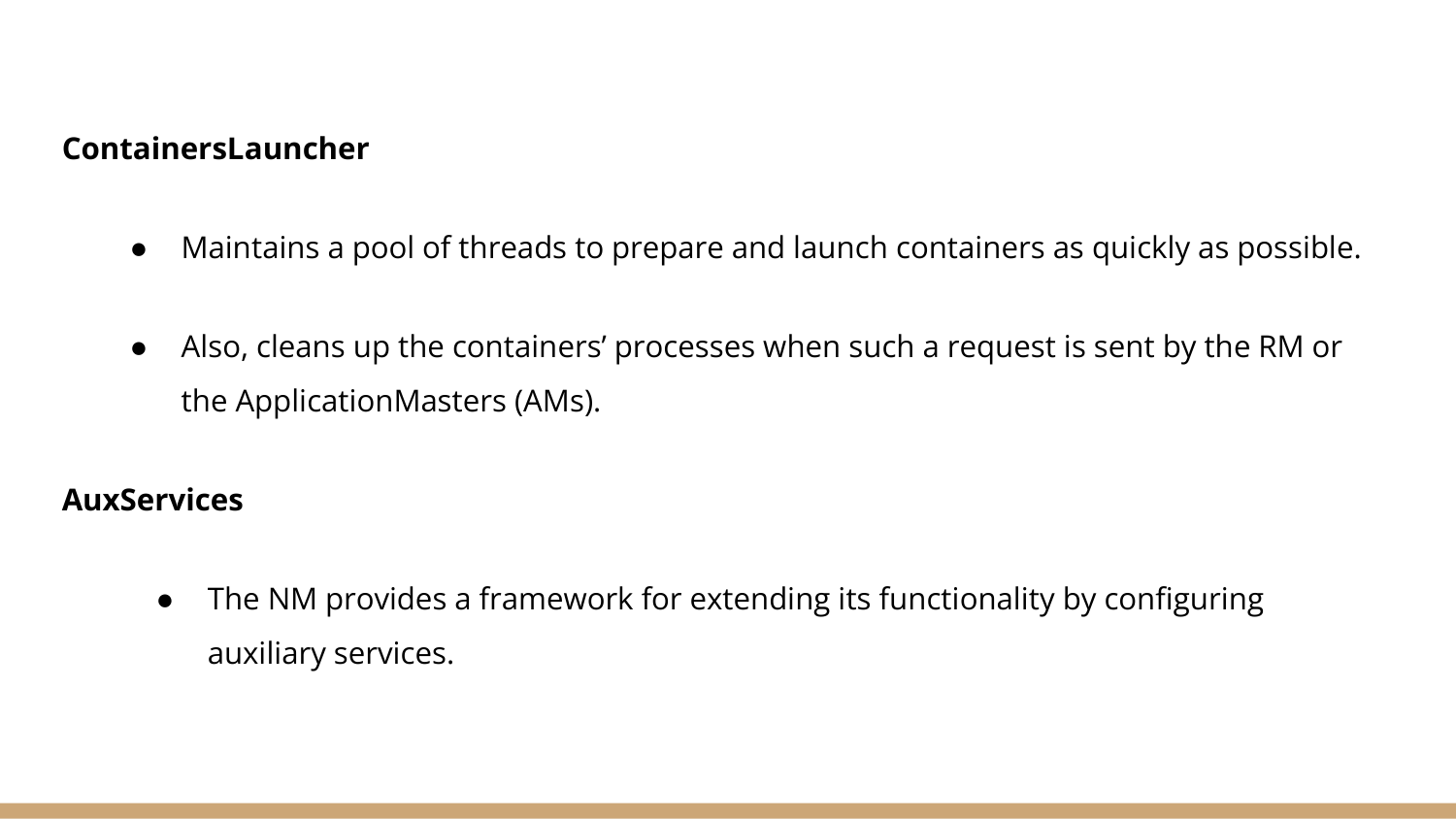

ContainersLauncher
Maintains a pool of threads to prepare and launch containers as quickly as possible.
Also, cleans up the containers’ processes when such a request is sent by the RM or the ApplicationMasters (AMs).
AuxServices
The NM provides a framework for extending its functionality by configuring auxiliary services.